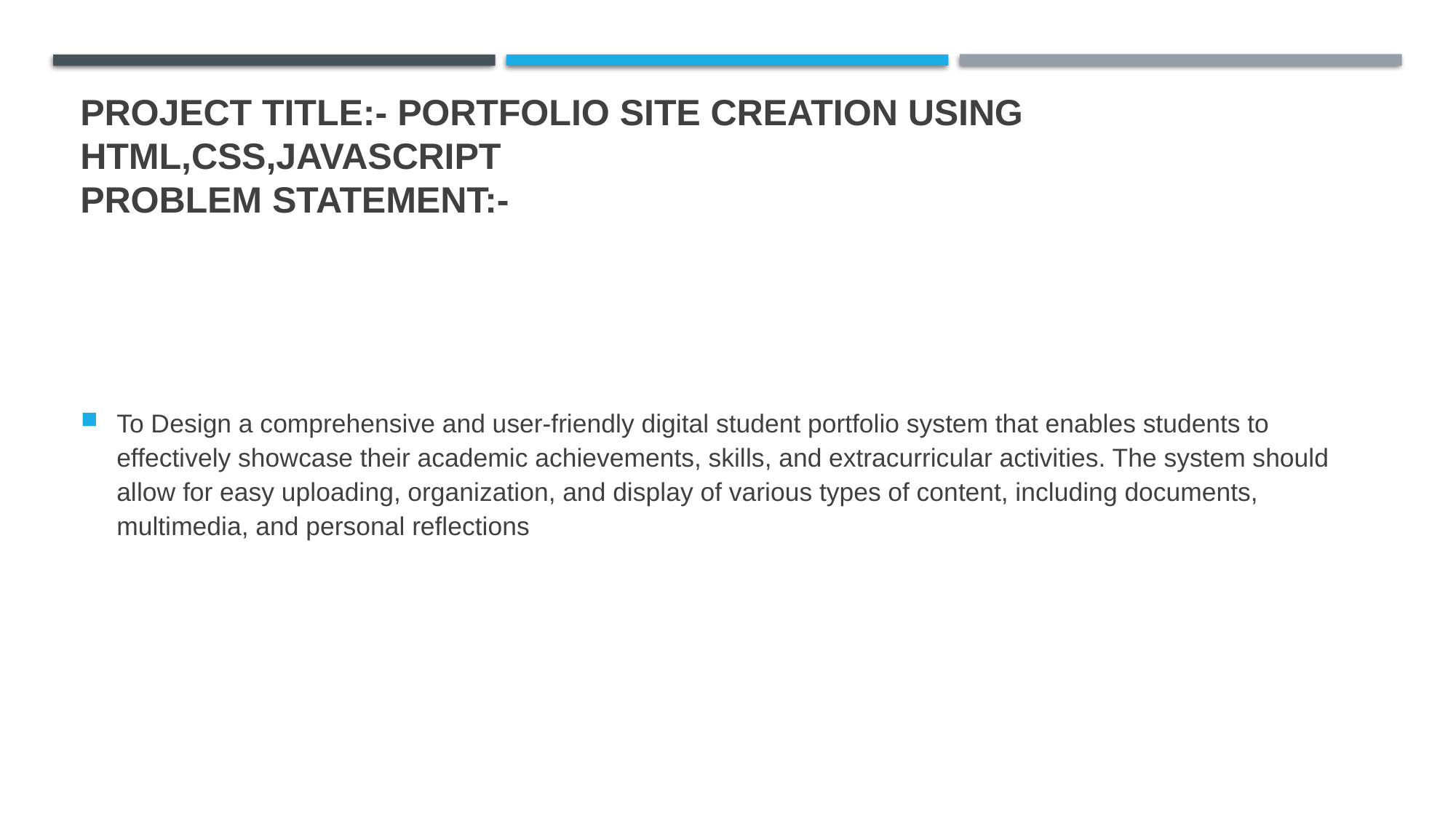

# Project title:- Portfolio site creation using html,css,javascript problem statement:-
To Design a comprehensive and user-friendly digital student portfolio system that enables students to effectively showcase their academic achievements, skills, and extracurricular activities. The system should allow for easy uploading, organization, and display of various types of content, including documents, multimedia, and personal reflections